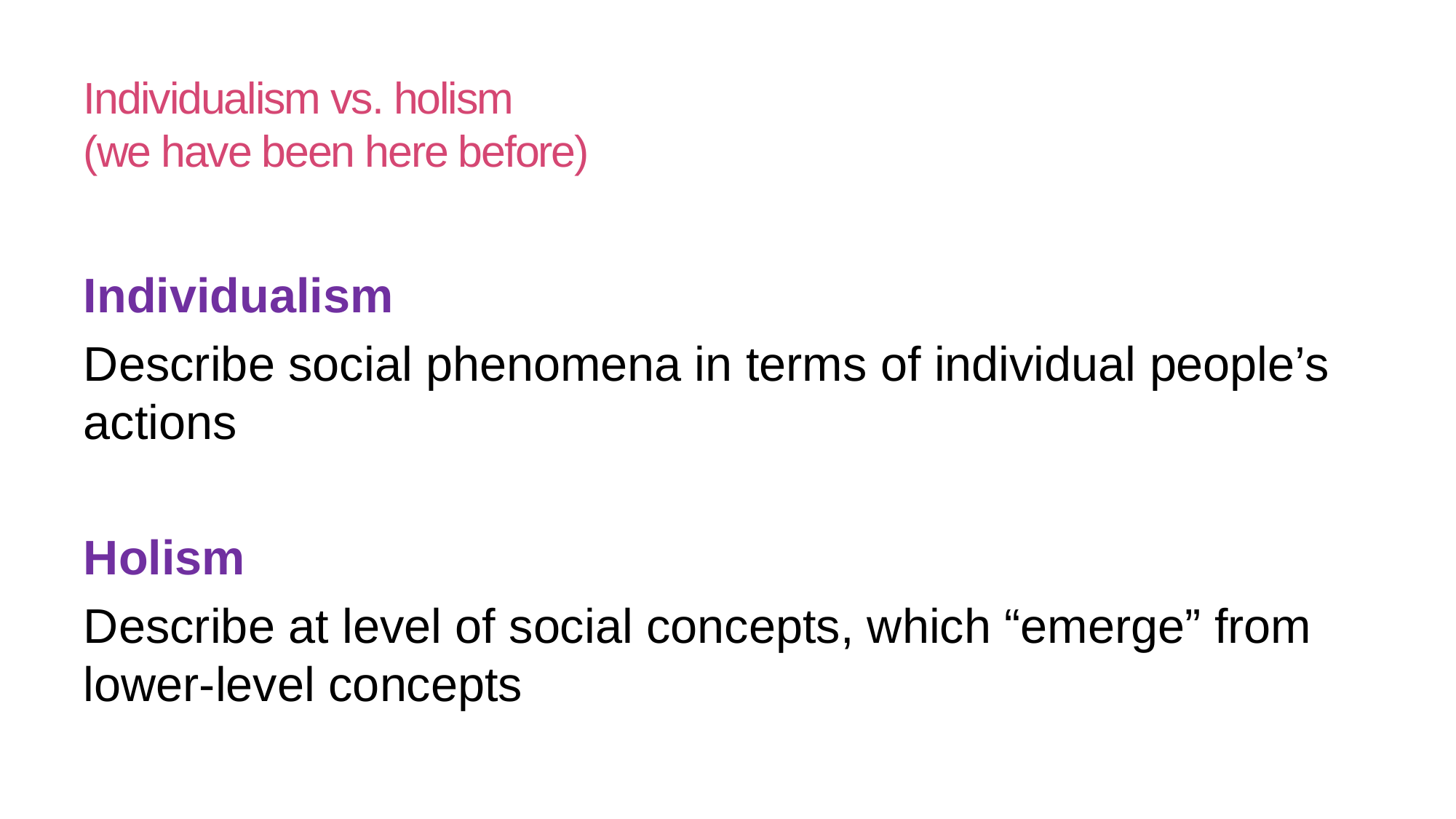

# Individualism vs. holism (we have been here before)

Individualism
Describe social phenomena in terms of individual people’s actions

Holism
Describe at level of social concepts, which “emerge” from lower-level concepts